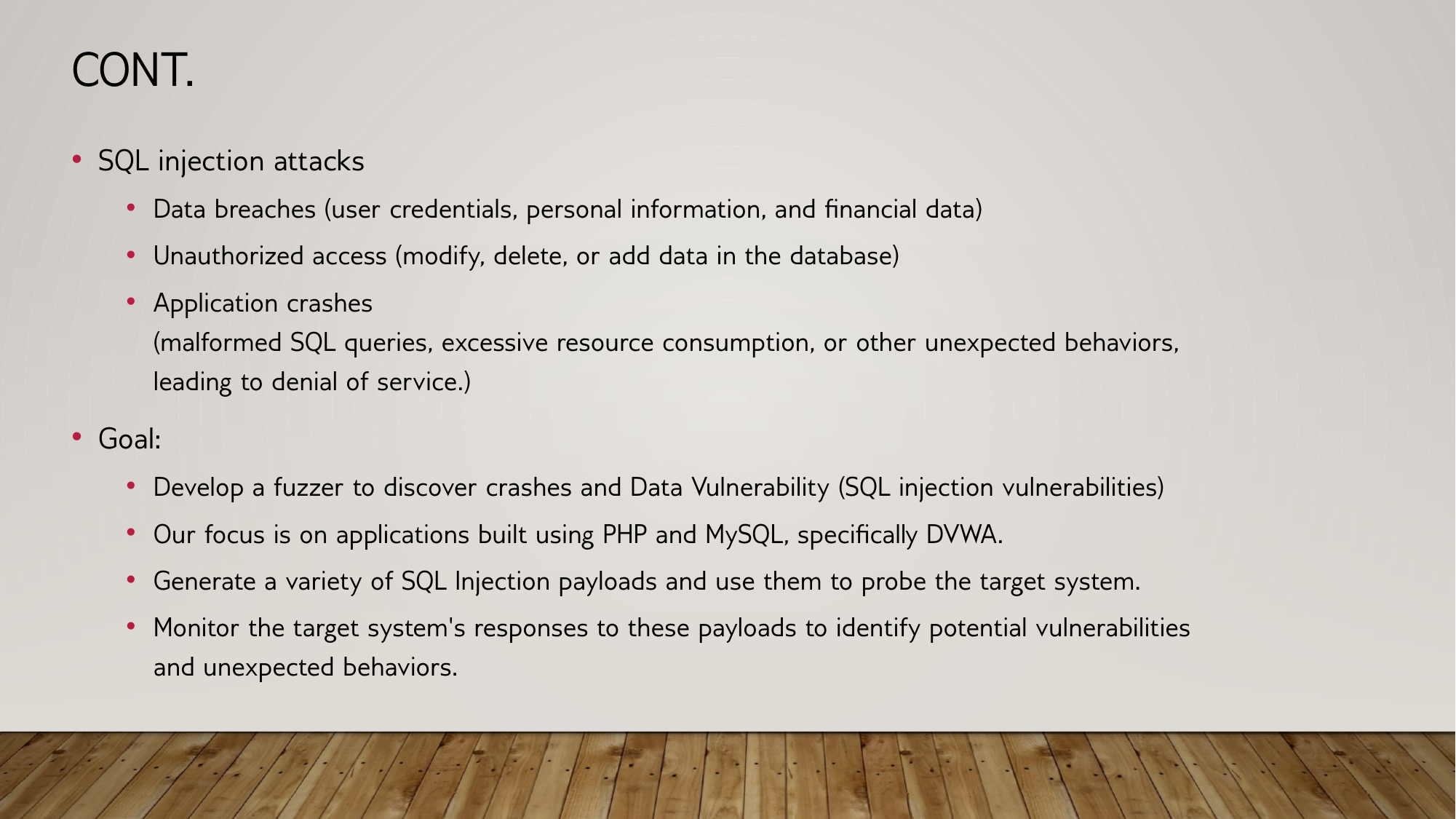

Cont.
SQL injection attacks
Data breaches (user credentials, personal information, and financial data)
Unauthorized access (modify, delete, or add data in the database)
Application crashes
(malformed SQL queries, excessive resource consumption, or other unexpected behaviors, leading to denial of service.)
Goal:
Develop a fuzzer to discover crashes and Data Vulnerability (SQL injection vulnerabilities)
Our focus is on applications built using PHP and MySQL, specifically DVWA.
Generate a variety of SQL Injection payloads and use them to probe the target system.
Monitor the target system's responses to these payloads to identify potential vulnerabilities and unexpected behaviors.